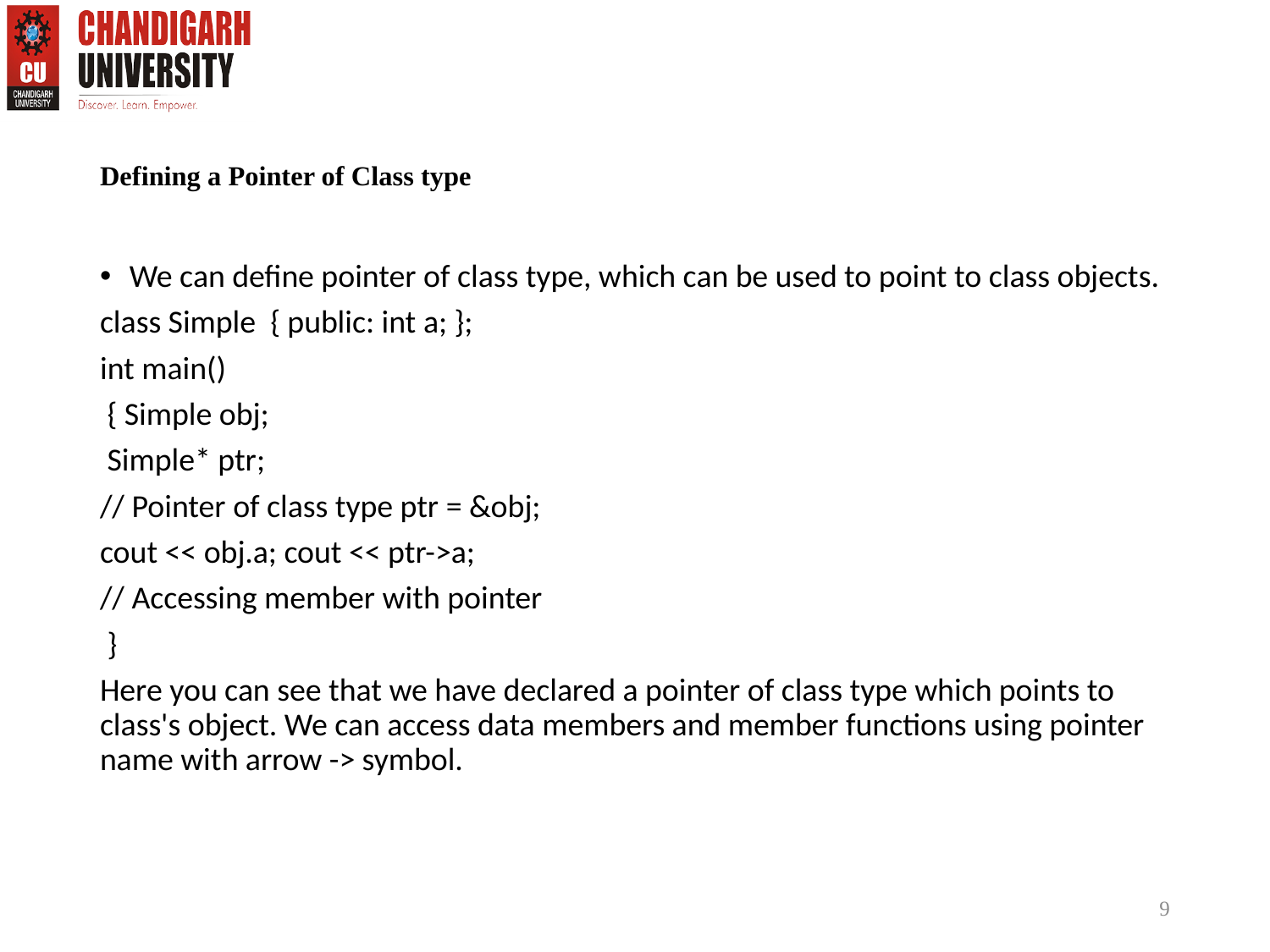

# Defining a Pointer of Class type
We can define pointer of class type, which can be used to point to class objects.
class Simple  { public: int a; };
int main()
 { Simple obj;
 Simple* ptr;
// Pointer of class type ptr = &obj;
cout << obj.a; cout << ptr->a;
// Accessing member with pointer
 }
Here you can see that we have declared a pointer of class type which points to class's object. We can access data members and member functions using pointer name with arrow -> symbol.
9